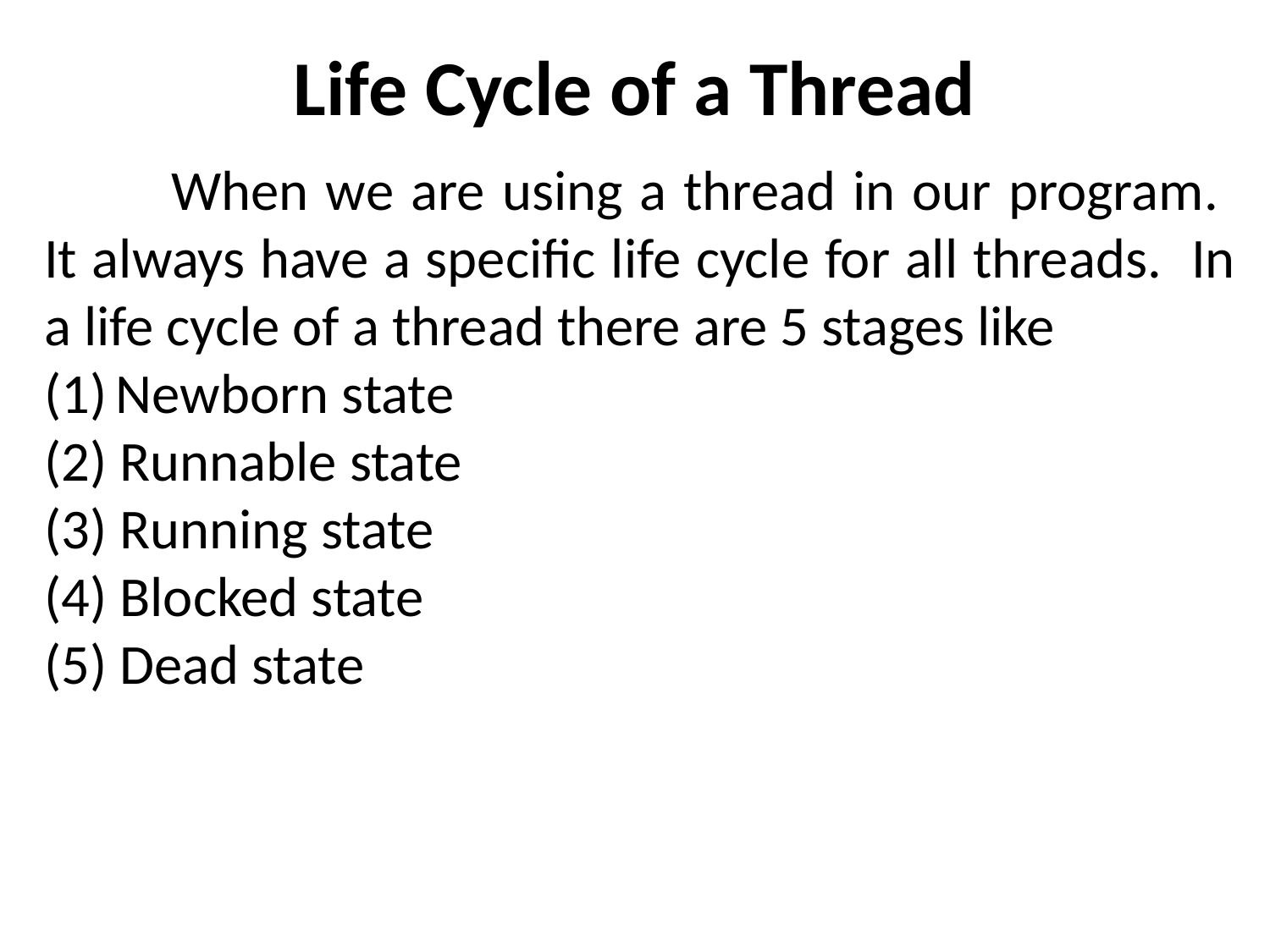

# Life Cycle of a Thread
	When we are using a thread in our program.  It always have a specific life cycle for all threads.  In a life cycle of a thread there are 5 stages like
Newborn state
(2) Runnable state
(3) Running state
(4) Blocked state
(5) Dead state